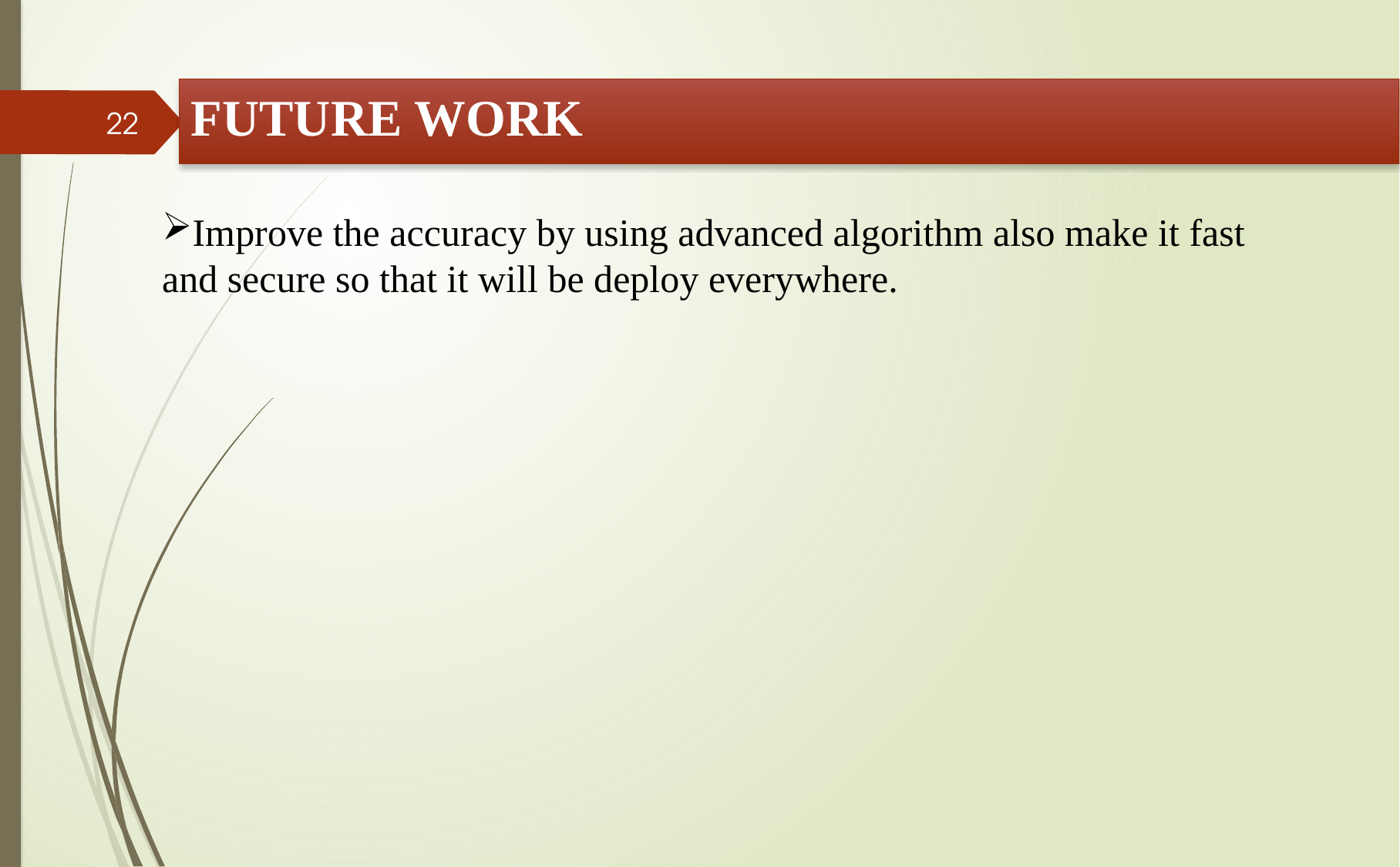

# FUTURE WORK
22
Improve the accuracy by using advanced algorithm also make it fast  and secure so that it will be deploy everywhere.